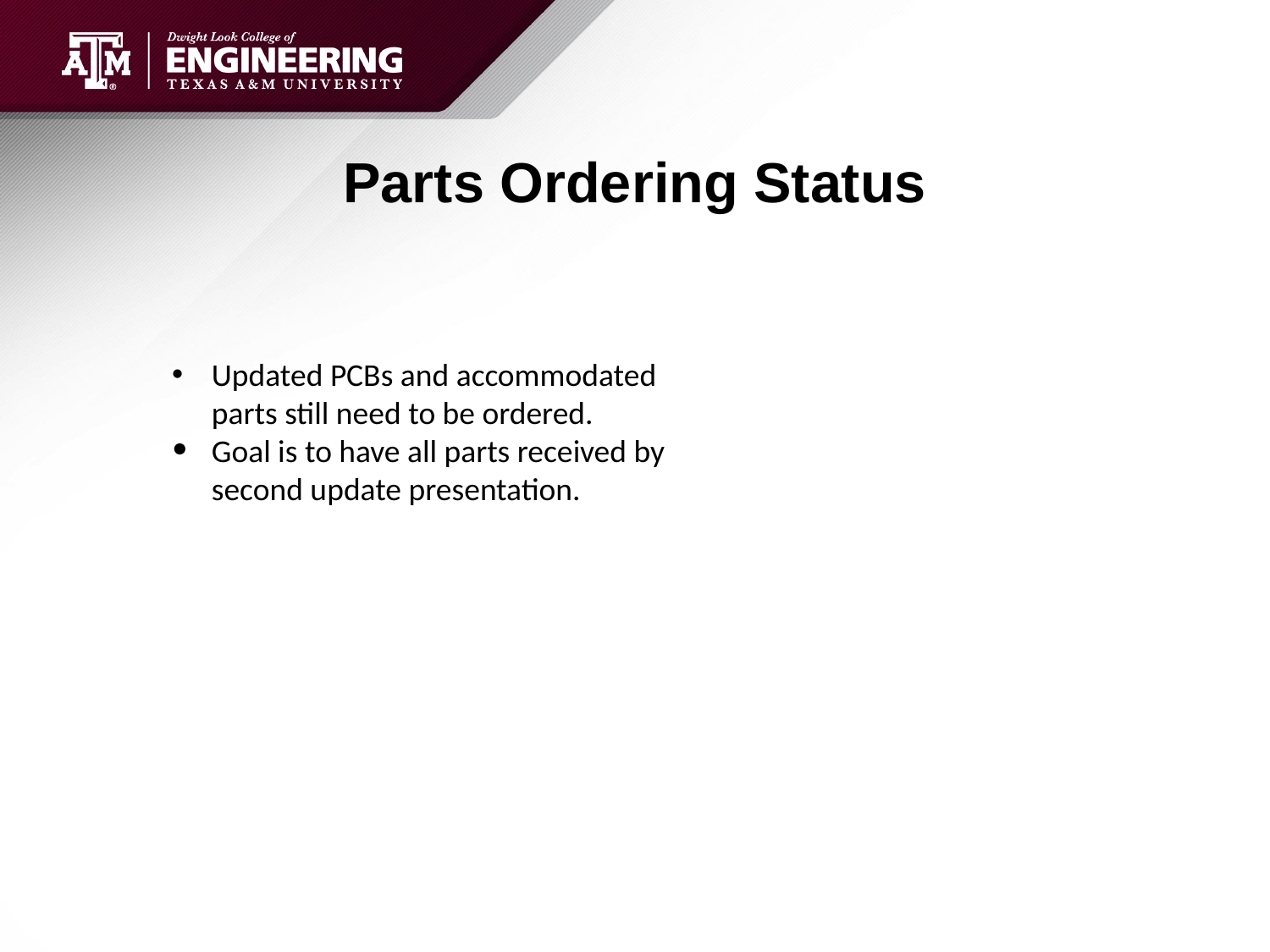

# Parts Ordering Status

Updated PCBs and accommodated parts still need to be ordered.
Goal is to have all parts received by second update presentation.